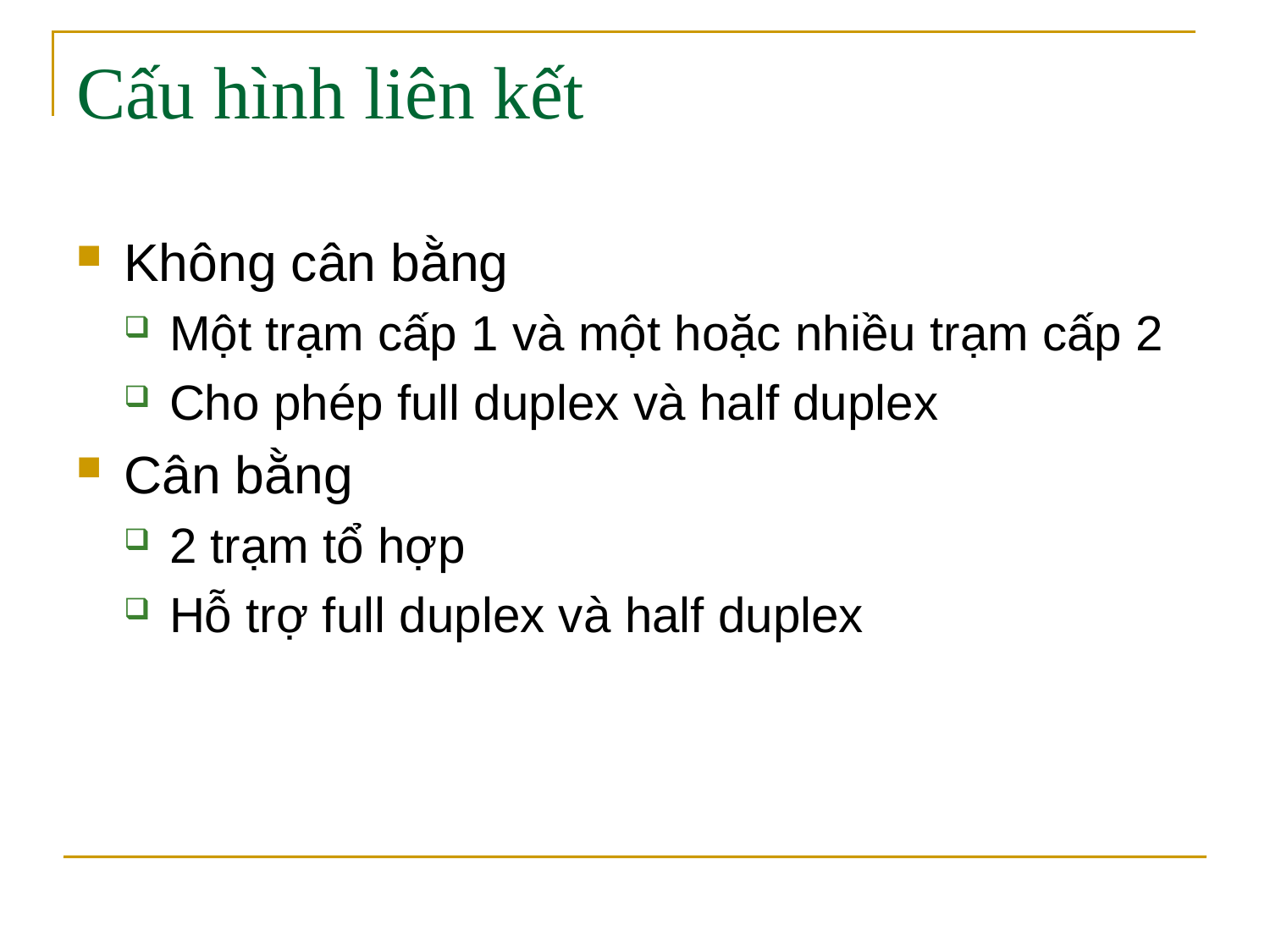

# Cấu hình liên kết
Không cân bằng
Một trạm cấp 1 và một hoặc nhiều trạm cấp 2
Cho phép full duplex và half duplex
Cân bằng
2 trạm tổ hợp
Hỗ trợ full duplex và half duplex